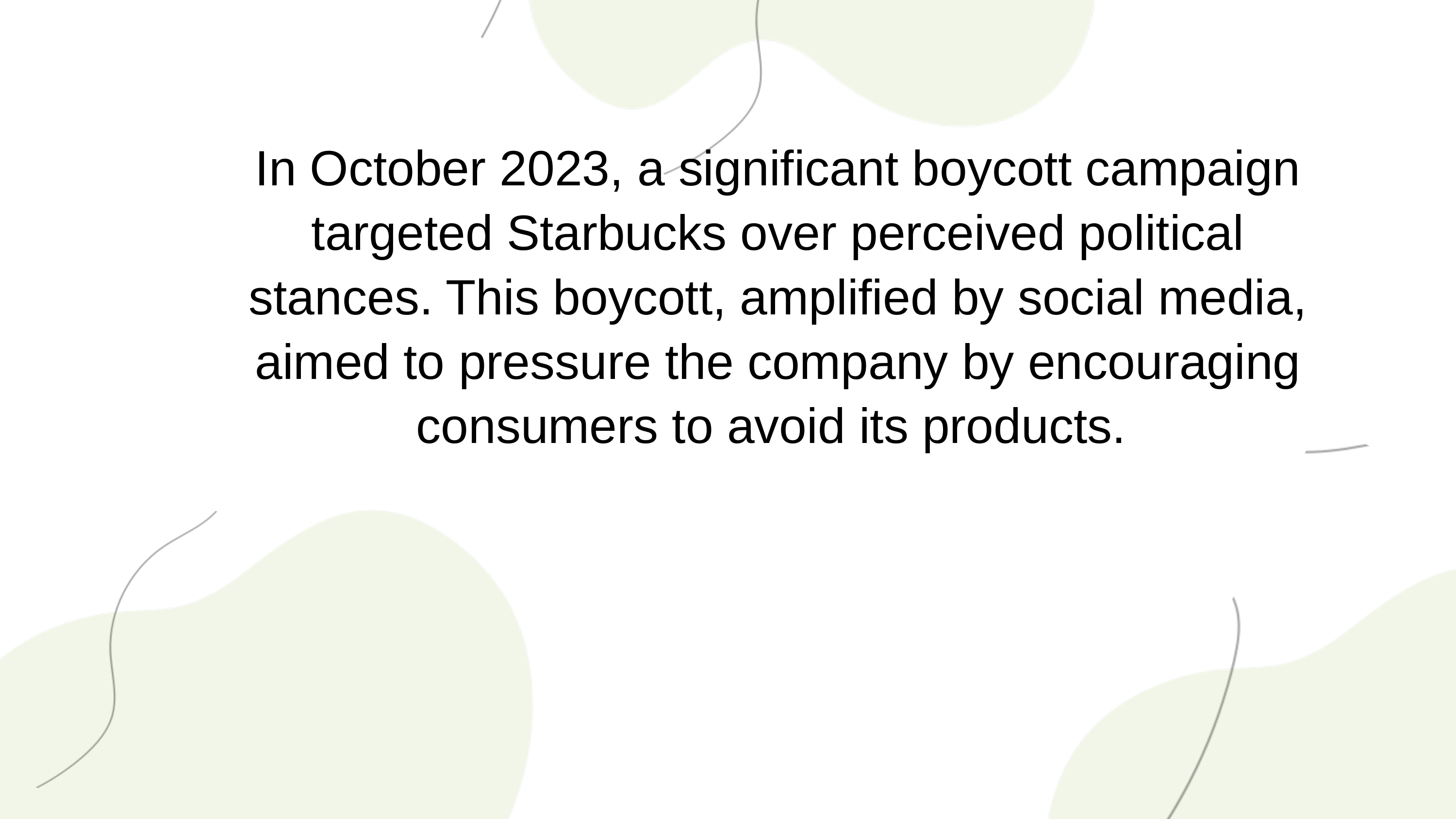

In October 2023, a significant boycott campaign targeted Starbucks over perceived political stances. This boycott, amplified by social media, aimed to pressure the company by encouraging consumers to avoid its products.